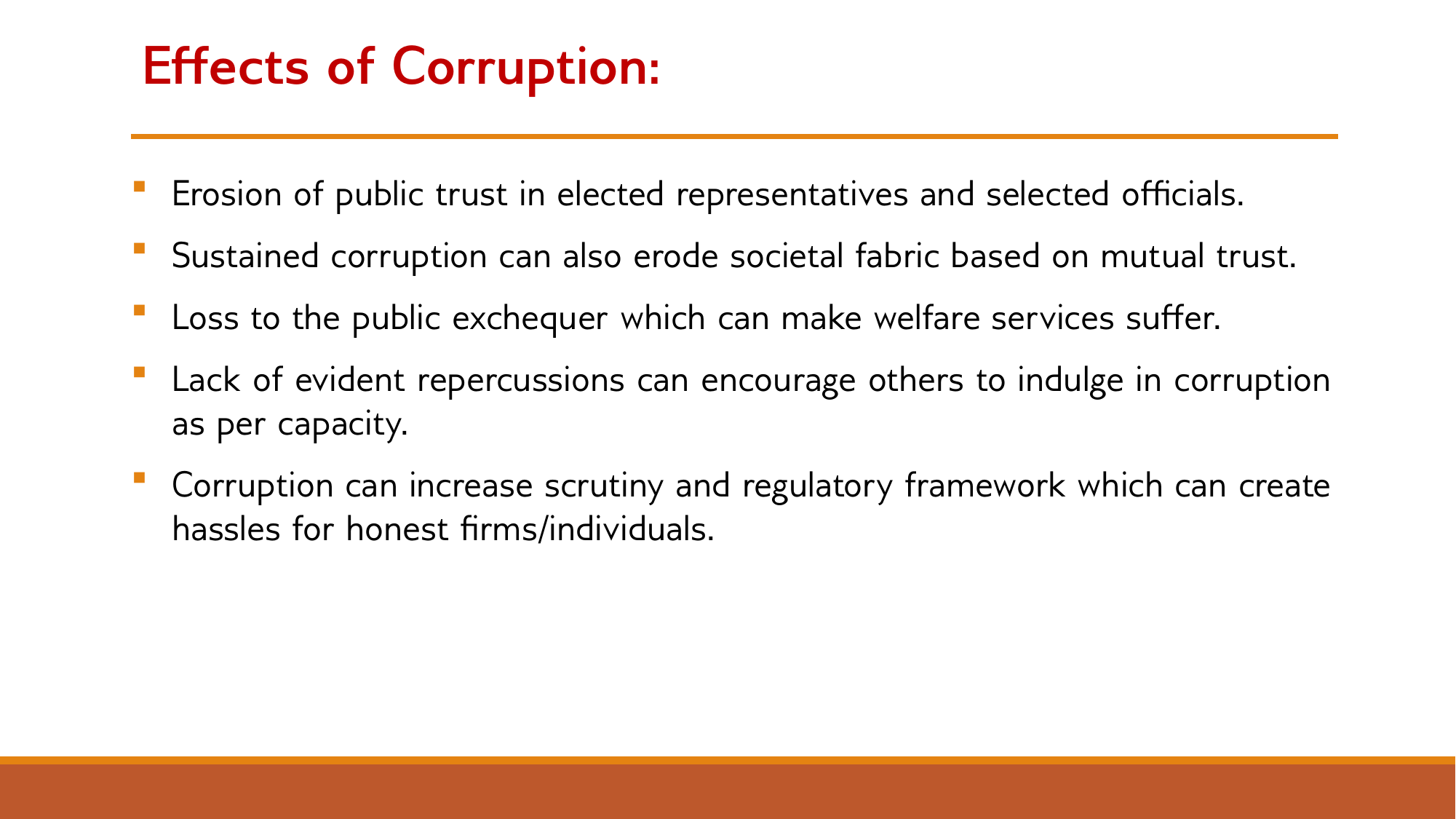

# Effects of Corruption:
Erosion of public trust in elected representatives and selected officials.
Sustained corruption can also erode societal fabric based on mutual trust.
Loss to the public exchequer which can make welfare services suffer.
Lack of evident repercussions can encourage others to indulge in corruption as per capacity.
Corruption can increase scrutiny and regulatory framework which can create hassles for honest firms/individuals.